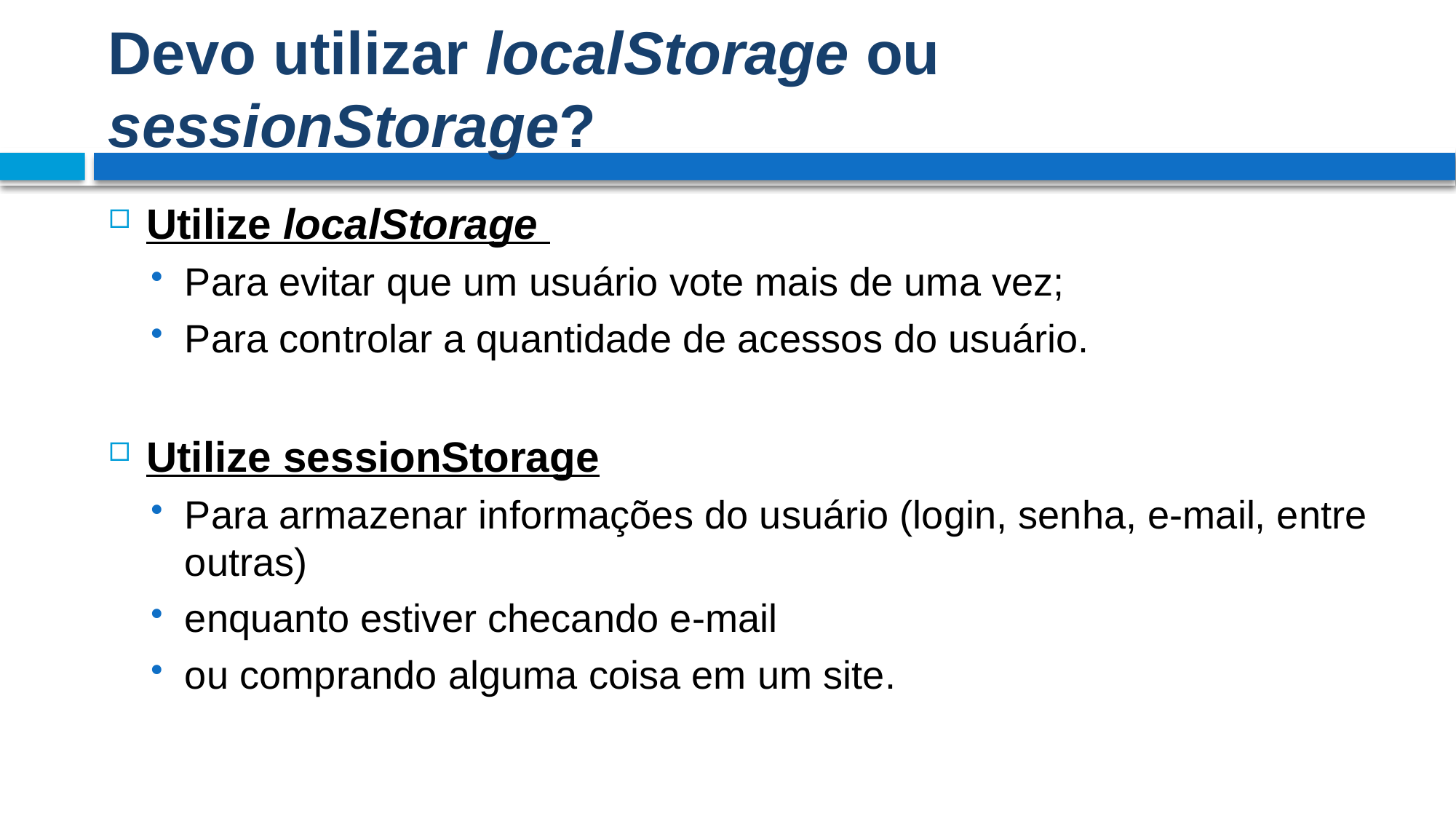

# Devo utilizar localStorage ou sessionStorage?
3
Utilize localStorage
Para evitar que um usuário vote mais de uma vez;
Para controlar a quantidade de acessos do usuário.

Utilize sessionStorage
Para armazenar informações do usuário (login, senha, e-mail, entre outras)
enquanto estiver checando e-mail
ou comprando alguma coisa em um site.